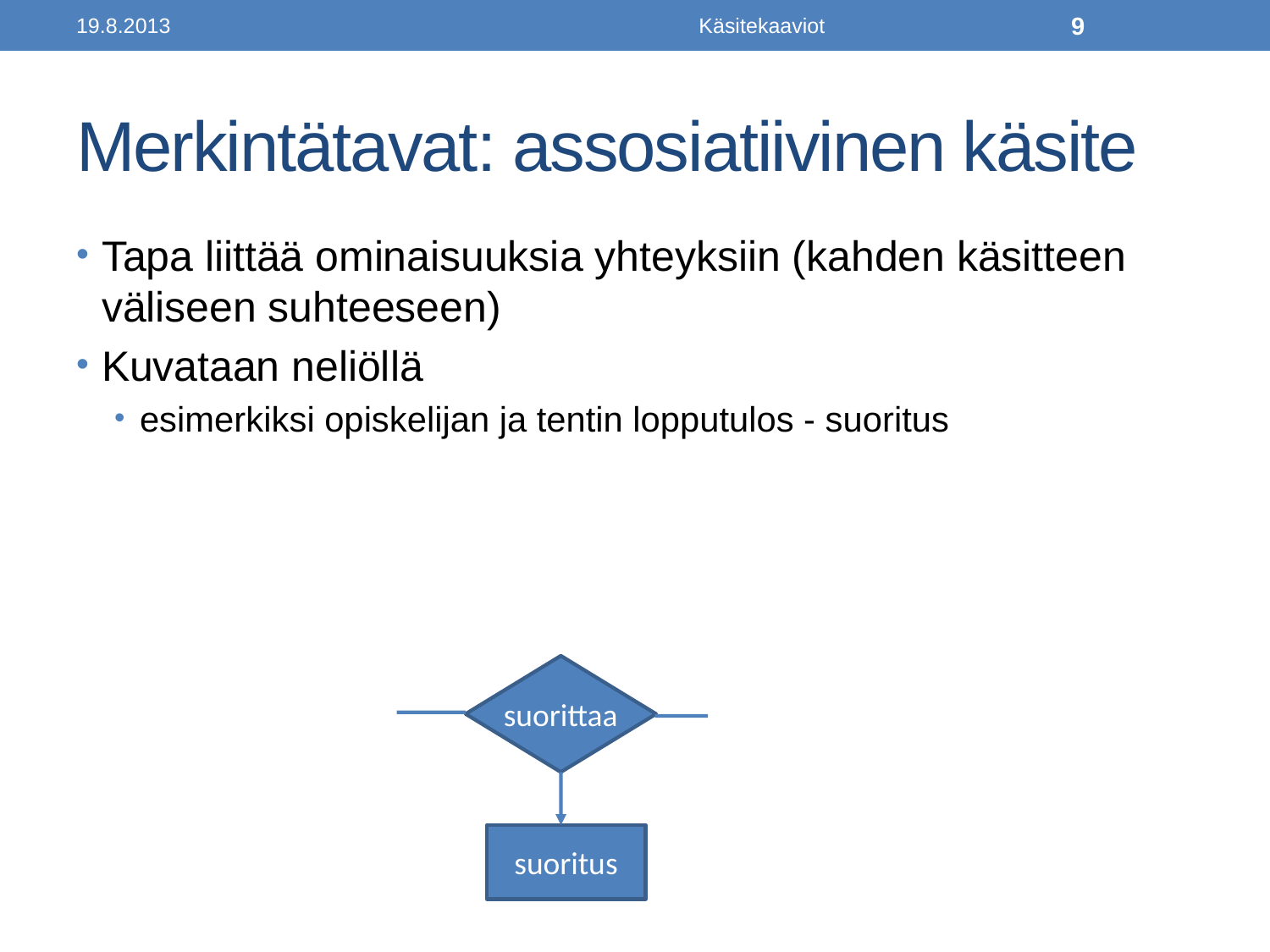

19.8.2013
Käsitekaaviot
9
# Merkintätavat: assosiatiivinen käsite
Tapa liittää ominaisuuksia yhteyksiin (kahden käsitteen väliseen suhteeseen)
Kuvataan neliöllä
esimerkiksi opiskelijan ja tentin lopputulos - suoritus
suorittaa

suoritus